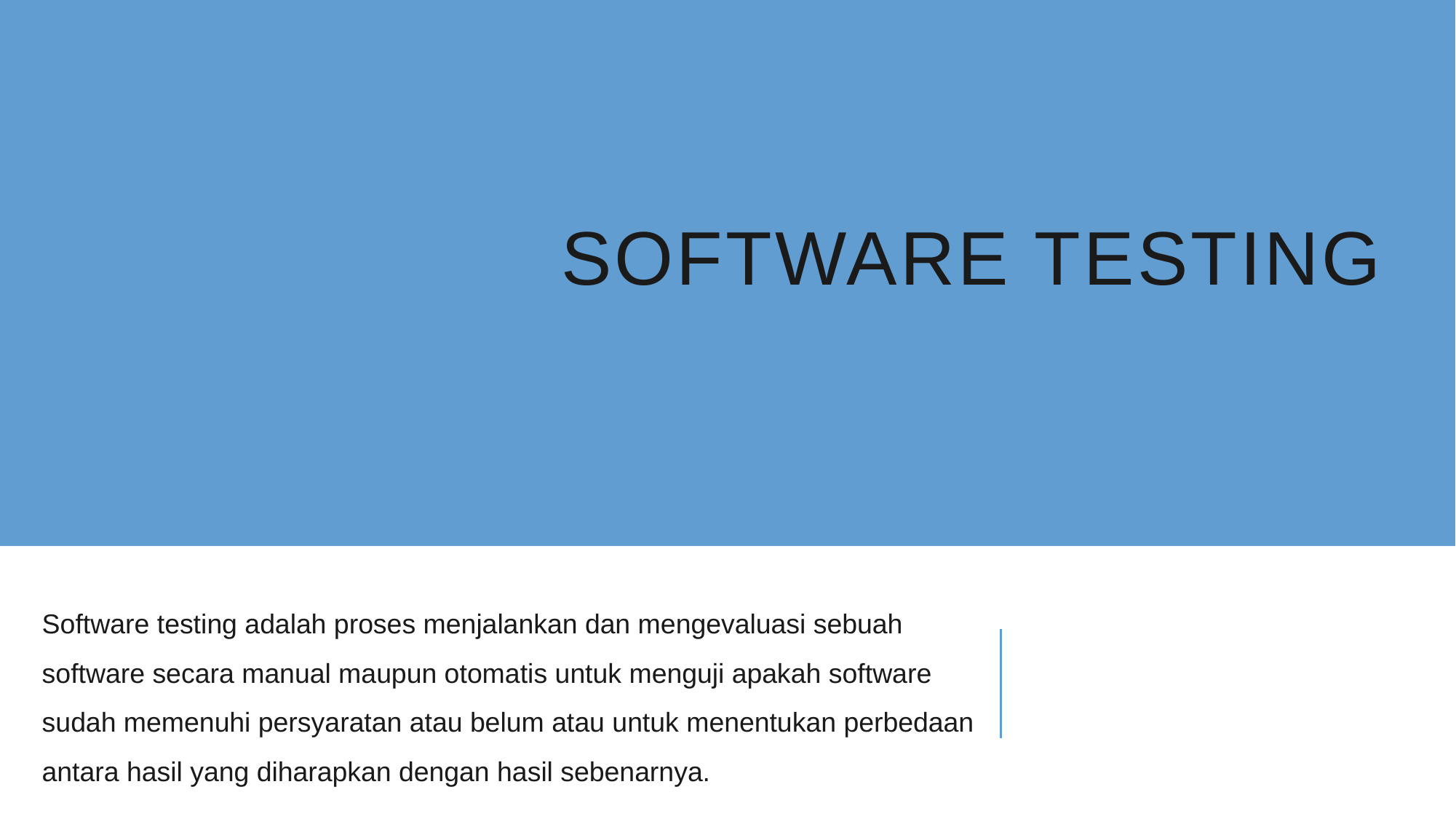

# SOFTWARE TESTING
Software testing adalah proses menjalankan dan mengevaluasi sebuah software secara manual maupun otomatis untuk menguji apakah software sudah memenuhi persyaratan atau belum atau untuk menentukan perbedaan antara hasil yang diharapkan dengan hasil sebenarnya.